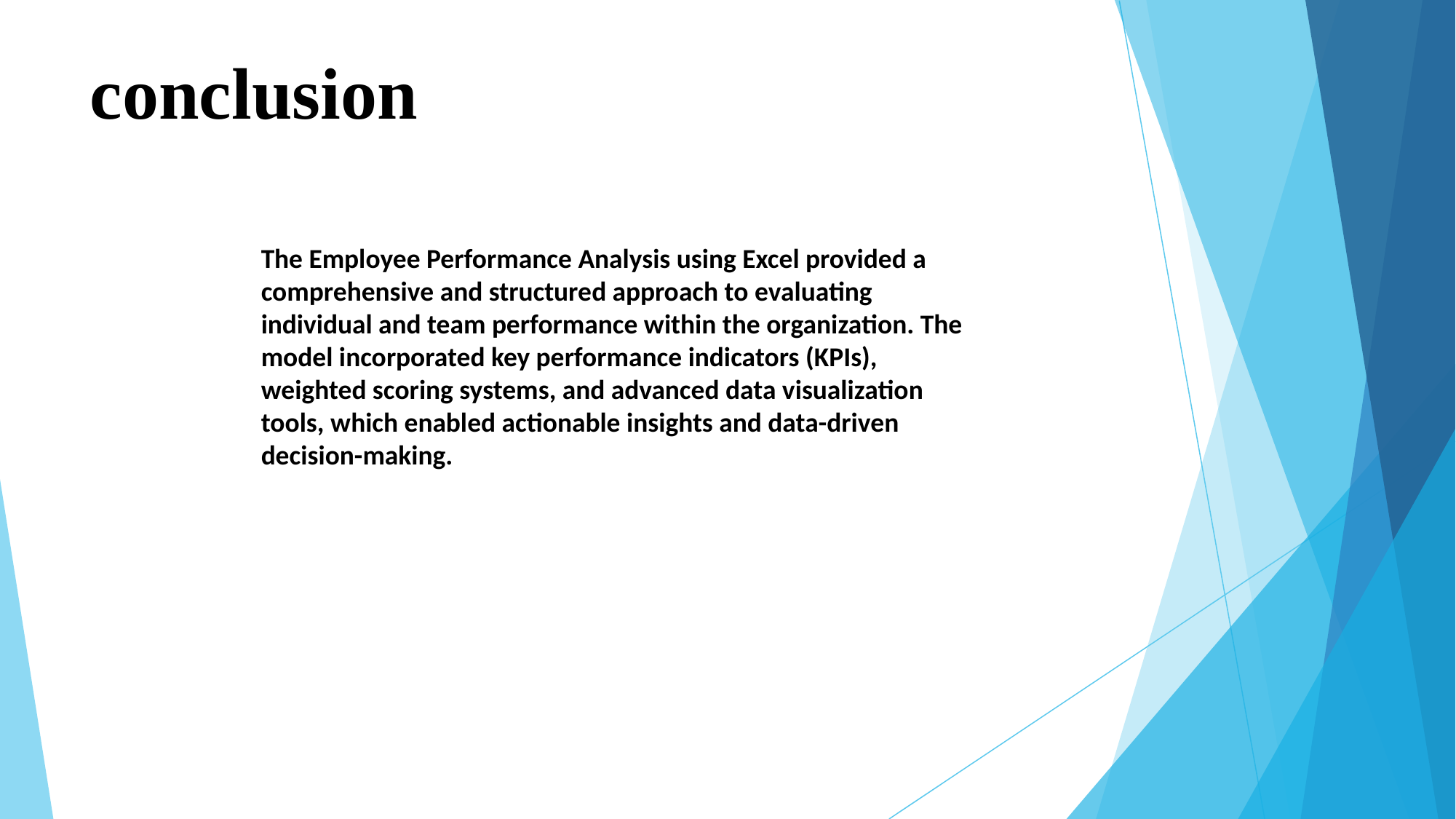

# conclusion
The Employee Performance Analysis using Excel provided a comprehensive and structured approach to evaluating individual and team performance within the organization. The model incorporated key performance indicators (KPIs), weighted scoring systems, and advanced data visualization tools, which enabled actionable insights and data-driven decision-making.